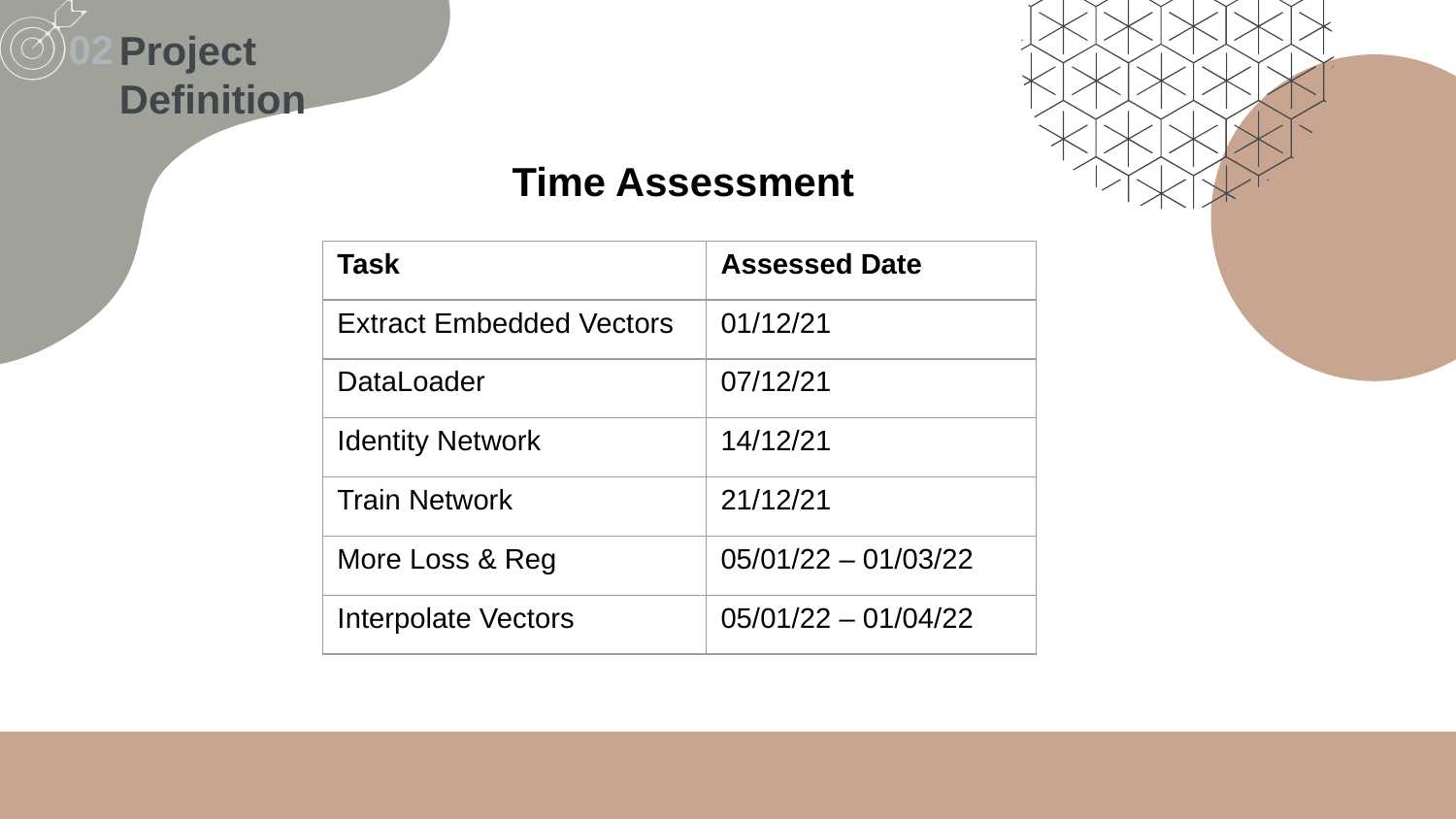

Project Definition
02
Time Assessment
| Task | Assessed Date |
| --- | --- |
| Extract Embedded Vectors | 01/12/21 |
| DataLoader | 07/12/21 |
| Identity Network | 14/12/21 |
| Train Network | 21/12/21 |
| More Loss & Reg | 05/01/22 – 01/03/22 |
| Interpolate Vectors | 05/01/22 – 01/04/22 |